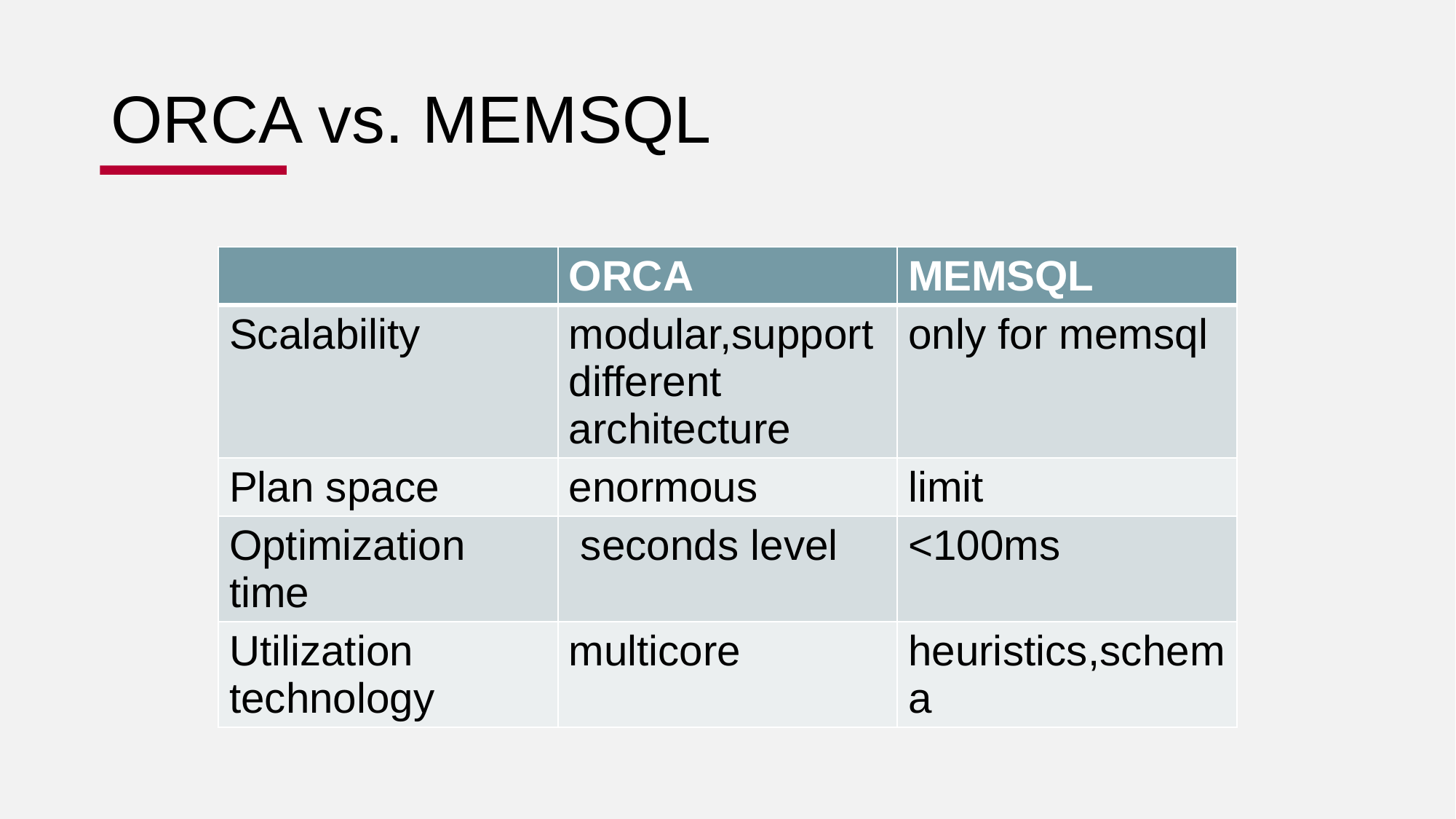

# ORCA vs. MEMSQL

|  | ORCA | MEMSQL |
| --- | --- | --- |
| Scalability | modular,support different architecture | only for memsql |
| Plan space | enormous | limit |
| Optimization time | seconds level | <100ms |
| Utilization technology | multicore | heuristics,schema |